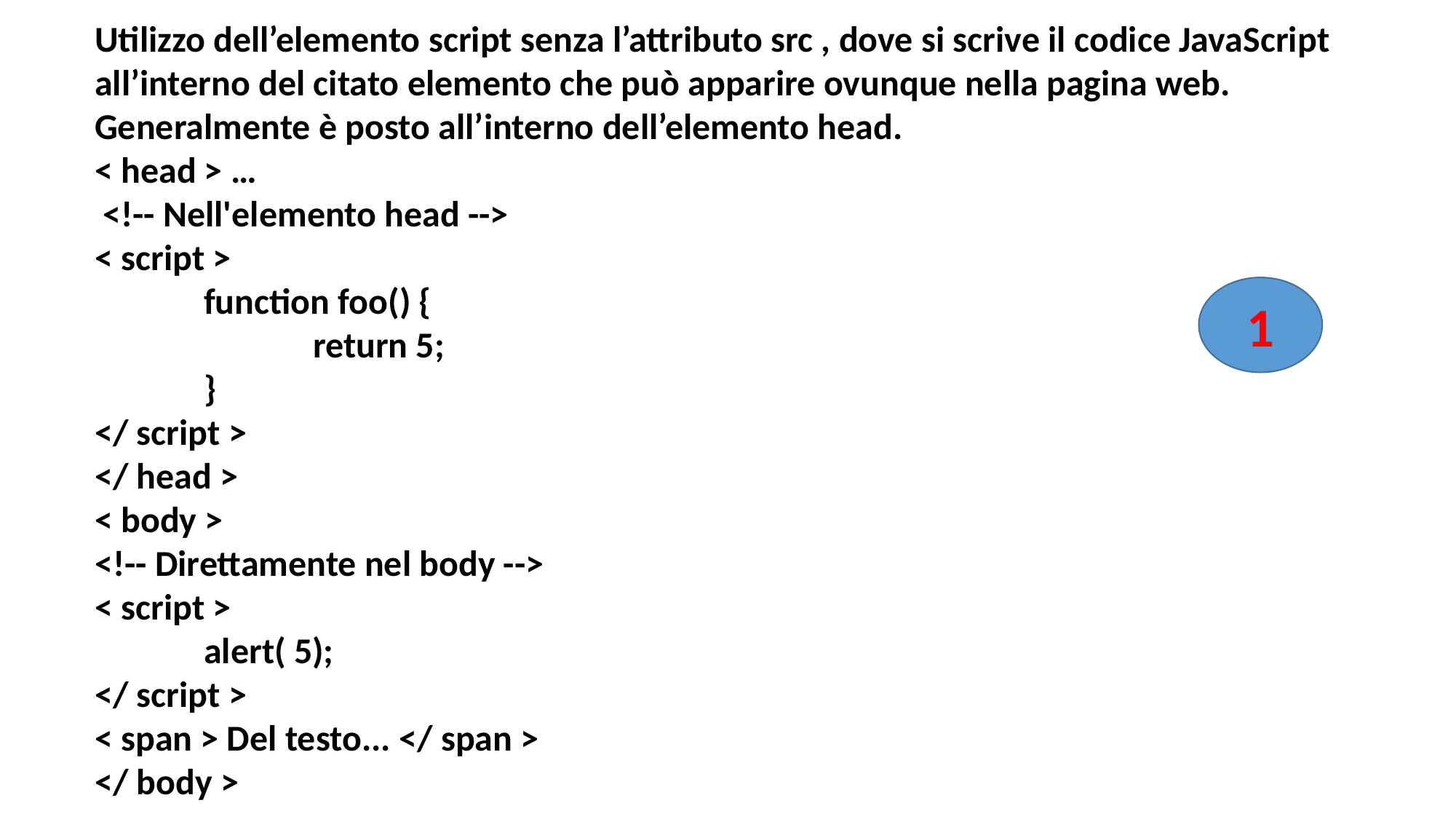

Utilizzo dell’elemento script senza l’attributo src , dove si scrive il codice JavaScript all’interno del citato elemento che può apparire ovunque nella pagina web. Generalmente è posto all’interno dell’elemento head.
< head > …
 <!-- Nell'elemento head -->
< script >
	function foo() {
		return 5;
	}
</ script >
</ head >
< body >
<!-- Direttamente nel body -->
< script >
	alert( 5);
</ script >
< span > Del testo... </ span >
</ body >
1